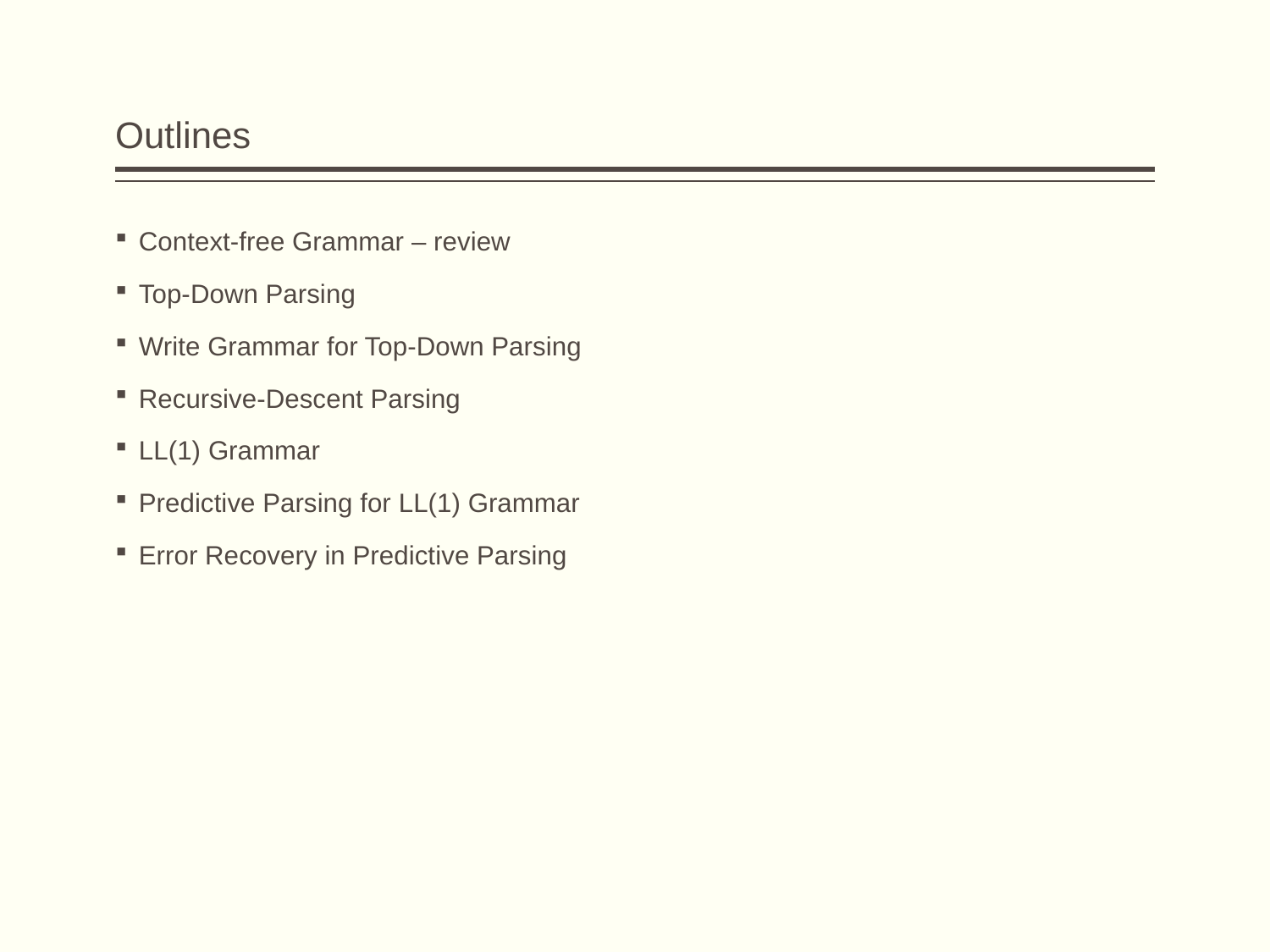

# Outlines
Context-free Grammar – review
Top-Down Parsing
Write Grammar for Top-Down Parsing
Recursive-Descent Parsing
LL(1) Grammar
Predictive Parsing for LL(1) Grammar
Error Recovery in Predictive Parsing